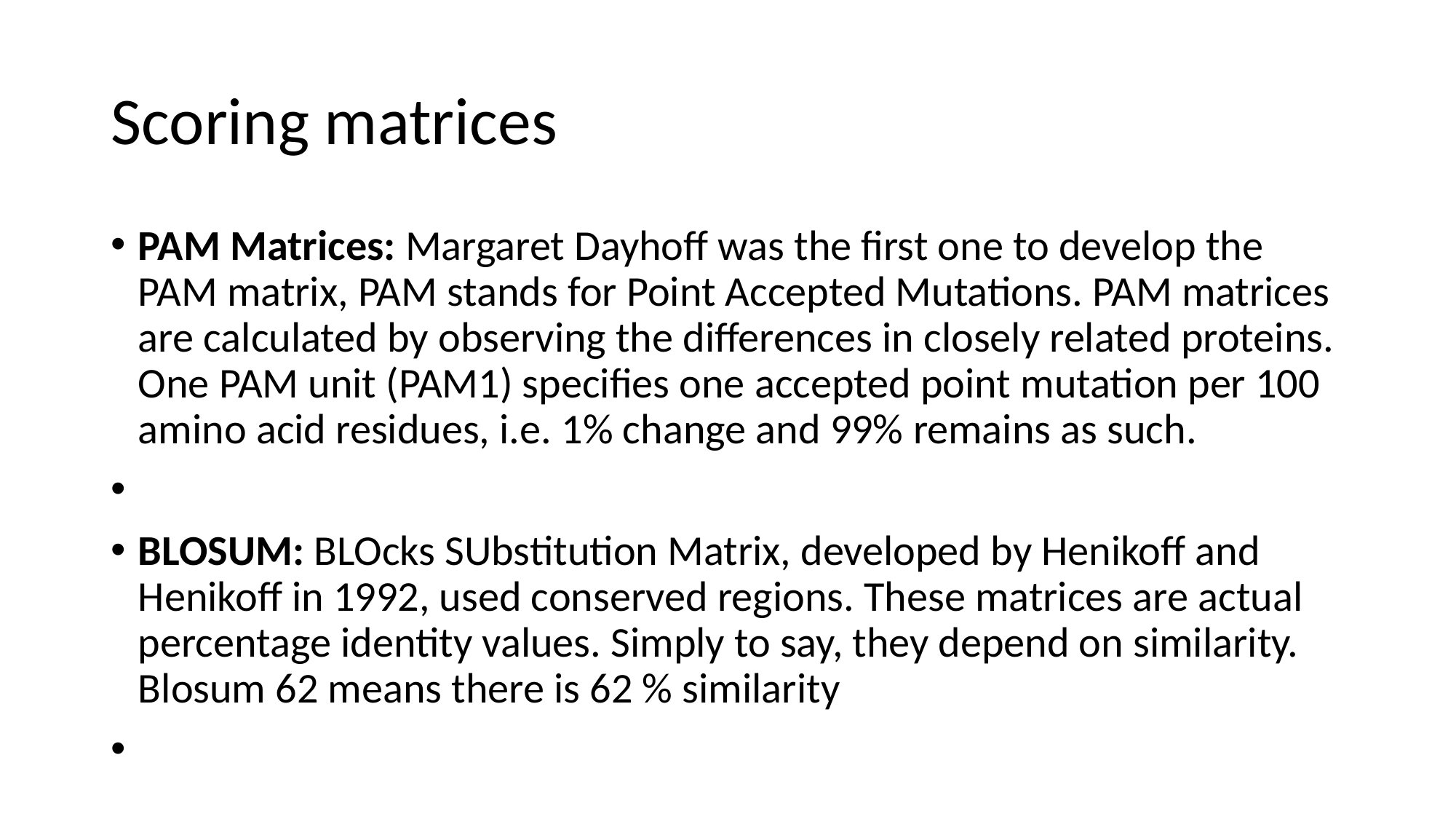

Scoring matrices
PAM Matrices: Margaret Dayhoff was the first one to develop the PAM matrix, PAM stands for Point Accepted Mutations. PAM matrices are calculated by observing the differences in closely related proteins. One PAM unit (PAM1) specifies one accepted point mutation per 100 amino acid residues, i.e. 1% change and 99% remains as such.

BLOSUM: BLOcks SUbstitution Matrix, developed by Henikoff and Henikoff in 1992, used conserved regions. These matrices are actual percentage identity values. Simply to say, they depend on similarity. Blosum 62 means there is 62 % similarity